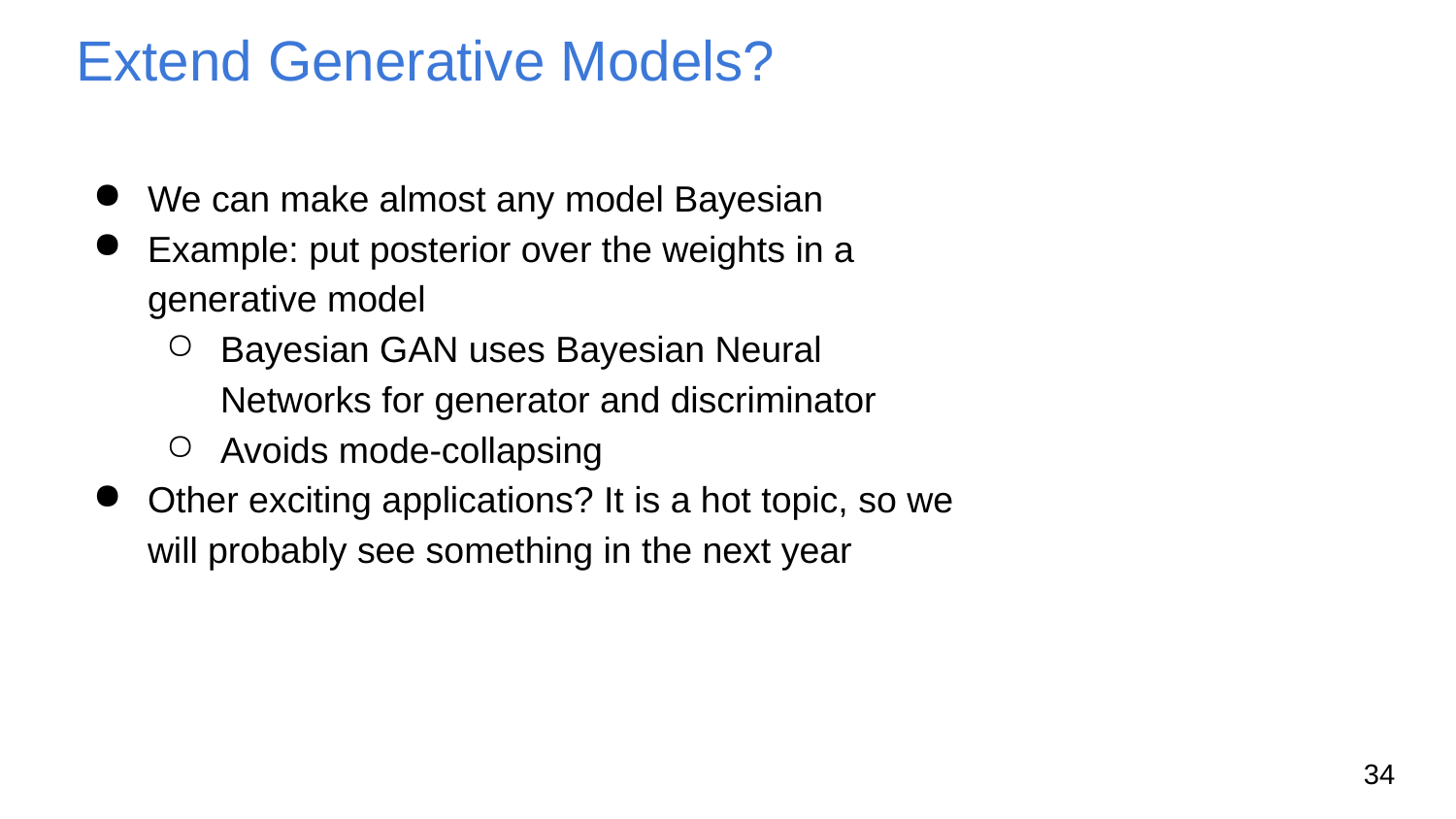

# Extend Generative Models?
We can make almost any model Bayesian
Example: put posterior over the weights in a generative model
Bayesian GAN uses Bayesian Neural Networks for generator and discriminator
Avoids mode-collapsing
Other exciting applications? It is a hot topic, so we will probably see something in the next year
34